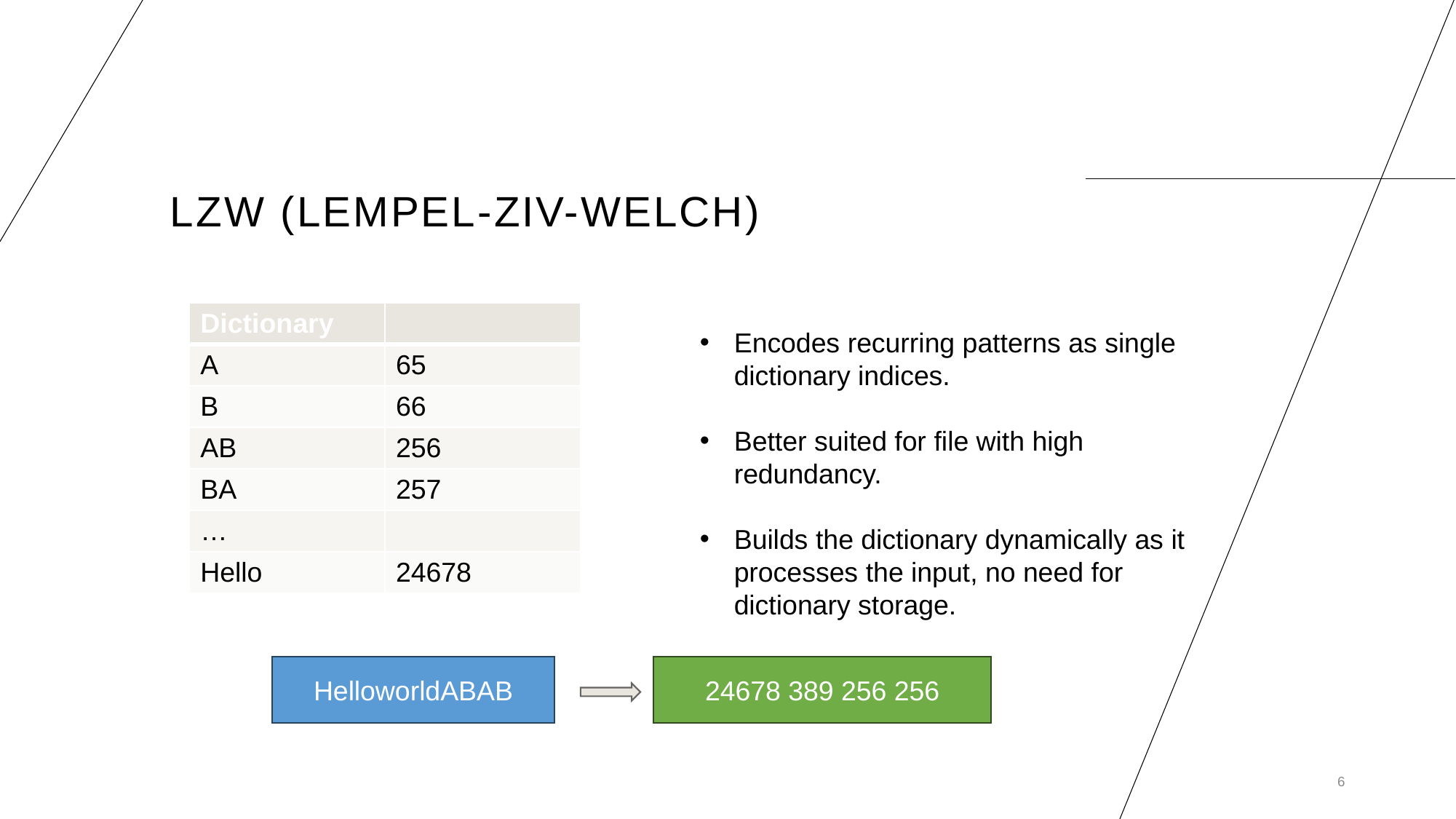

# LZW (Lempel-Ziv-Welch)
| Dictionary |  |
| --- | --- |
| A | 65 |
| B | 66 |
| AB | 256 |
| BA | 257 |
| … |  |
| Hello | 24678 |
Encodes recurring patterns as single dictionary indices.

Better suited for file with high redundancy.

Builds the dictionary dynamically as it processes the input, no need for dictionary storage.
HelloworldABAB
24678 389 256 256

6